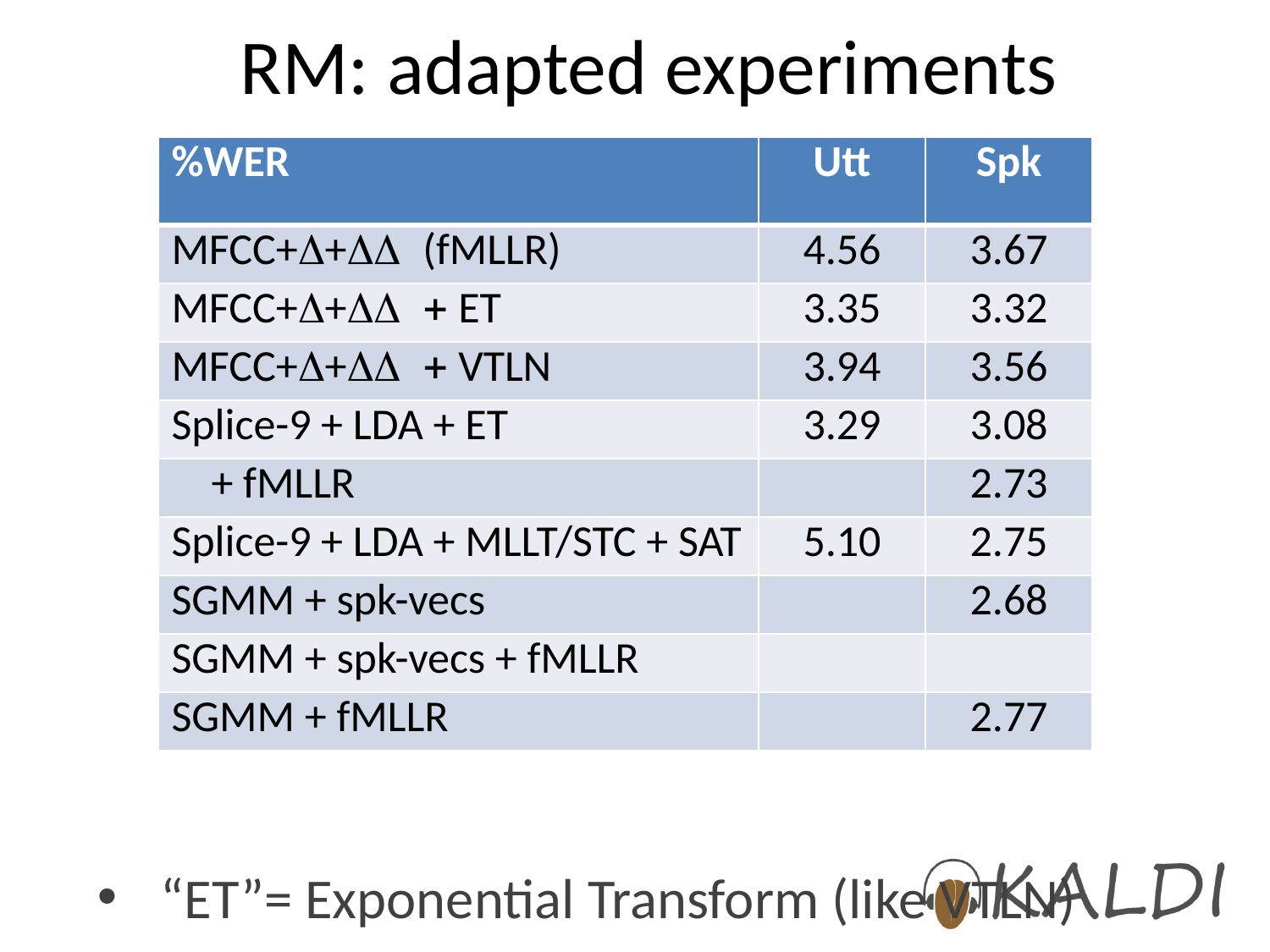

# RM: adapted experiments
| %WER | Utt | Spk |
| --- | --- | --- |
| MFCC+Δ+ΔΔ (fMLLR) | 4.56 | 3.67 |
| MFCC+Δ+ΔΔ + ET | 3.35 | 3.32 |
| MFCC+Δ+ΔΔ + VTLN | 3.94 | 3.56 |
| Splice-9 + LDA + ET | 3.29 | 3.08 |
| + fMLLR |  | 2.73 |
| Splice-9 + LDA + MLLT/STC + SAT | 5.10 | 2.75 |
| SGMM + spk-vecs |  | 2.68 |
| SGMM + spk-vecs + fMLLR |  |  |
| SGMM + fMLLR |  | 2.77 |
“ET”= Exponential Transform (like VTLN)